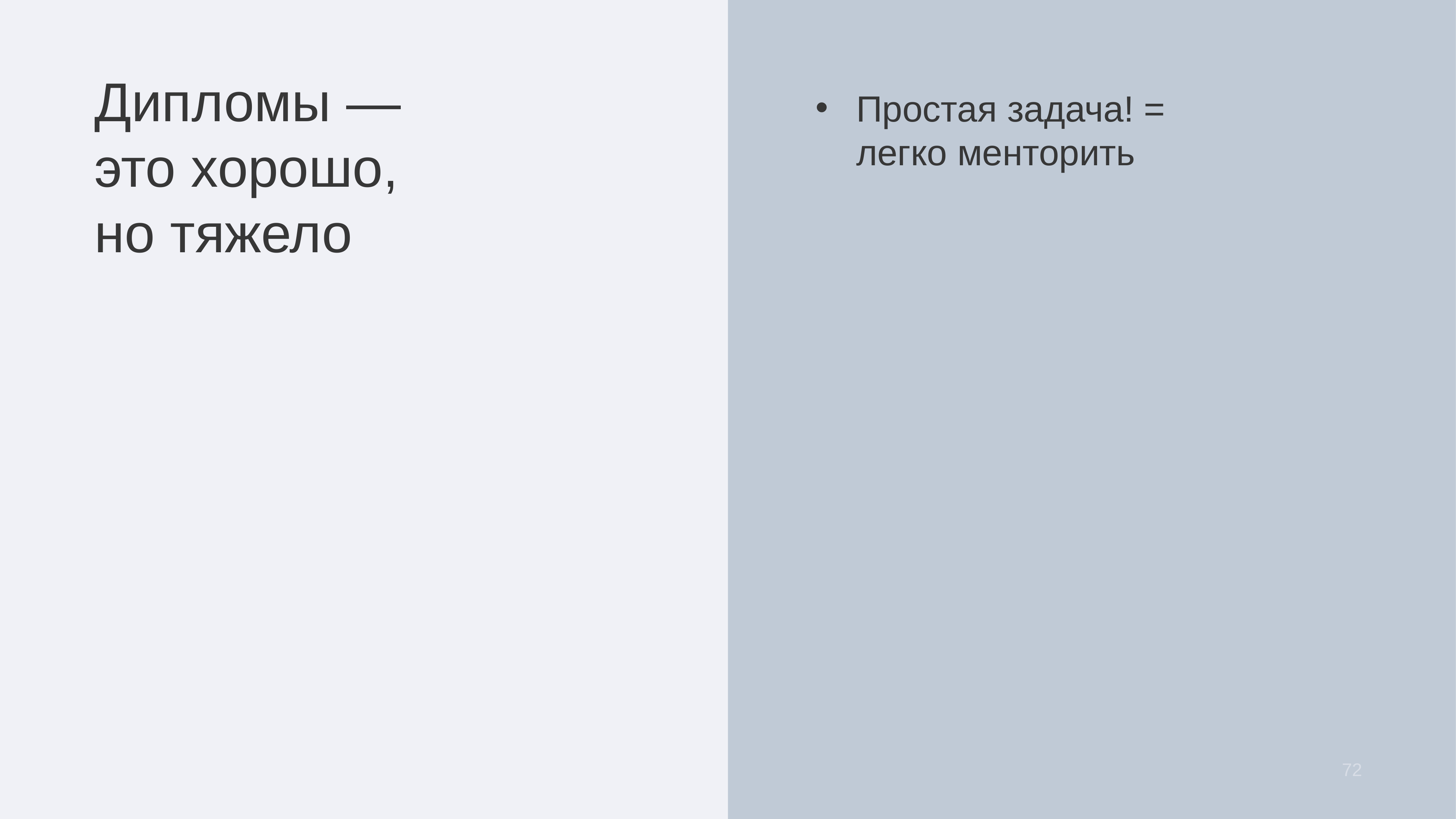

# Дипломы — это хорошо, но тяжело
Простая задача! =
легко менторить

72